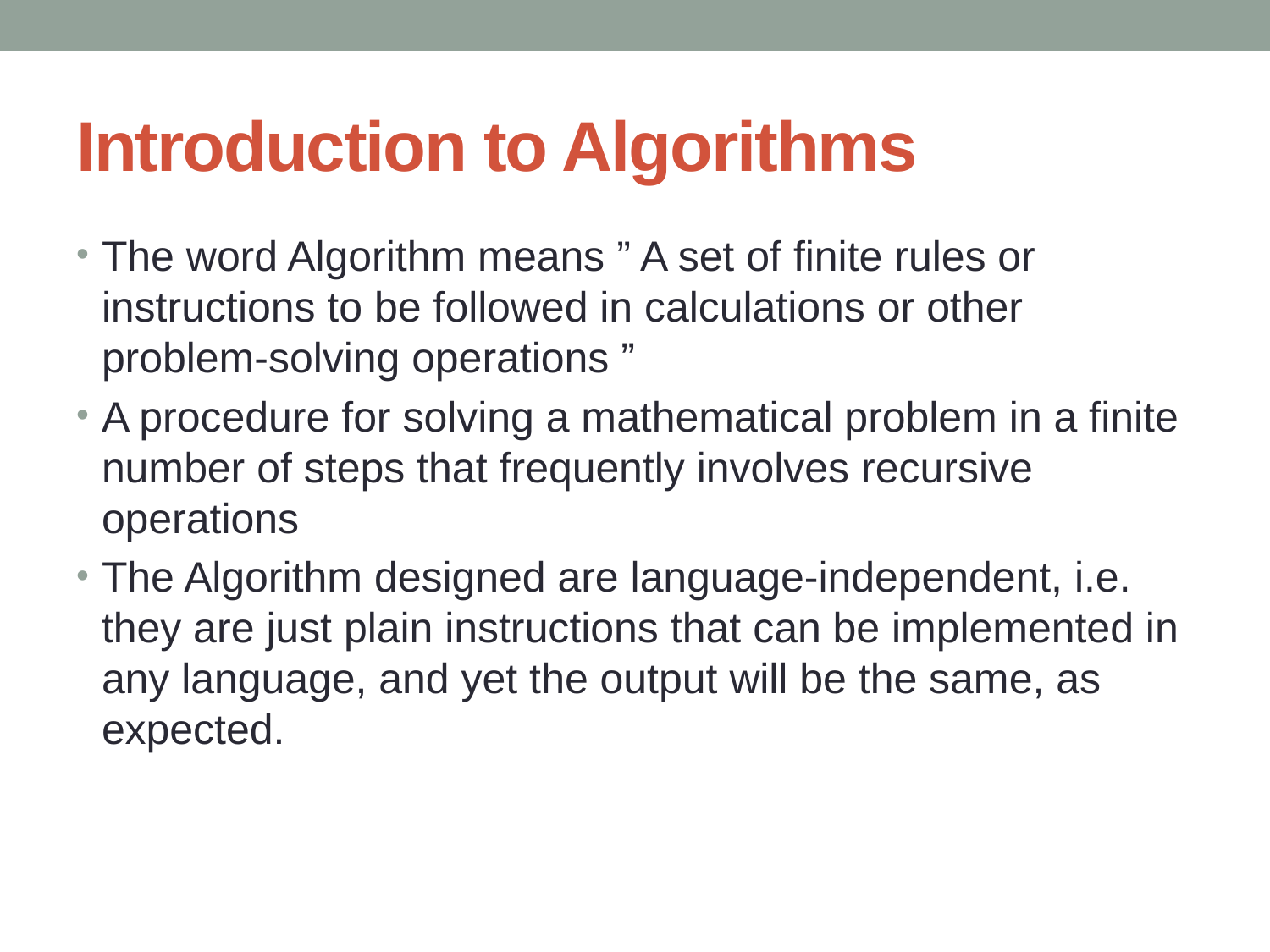

# Introduction to Algorithms
The word Algorithm means ” A set of finite rules or instructions to be followed in calculations or other problem-solving operations ”
A procedure for solving a mathematical problem in a finite number of steps that frequently involves recursive operations
The Algorithm designed are language-independent, i.e. they are just plain instructions that can be implemented in any language, and yet the output will be the same, as expected.